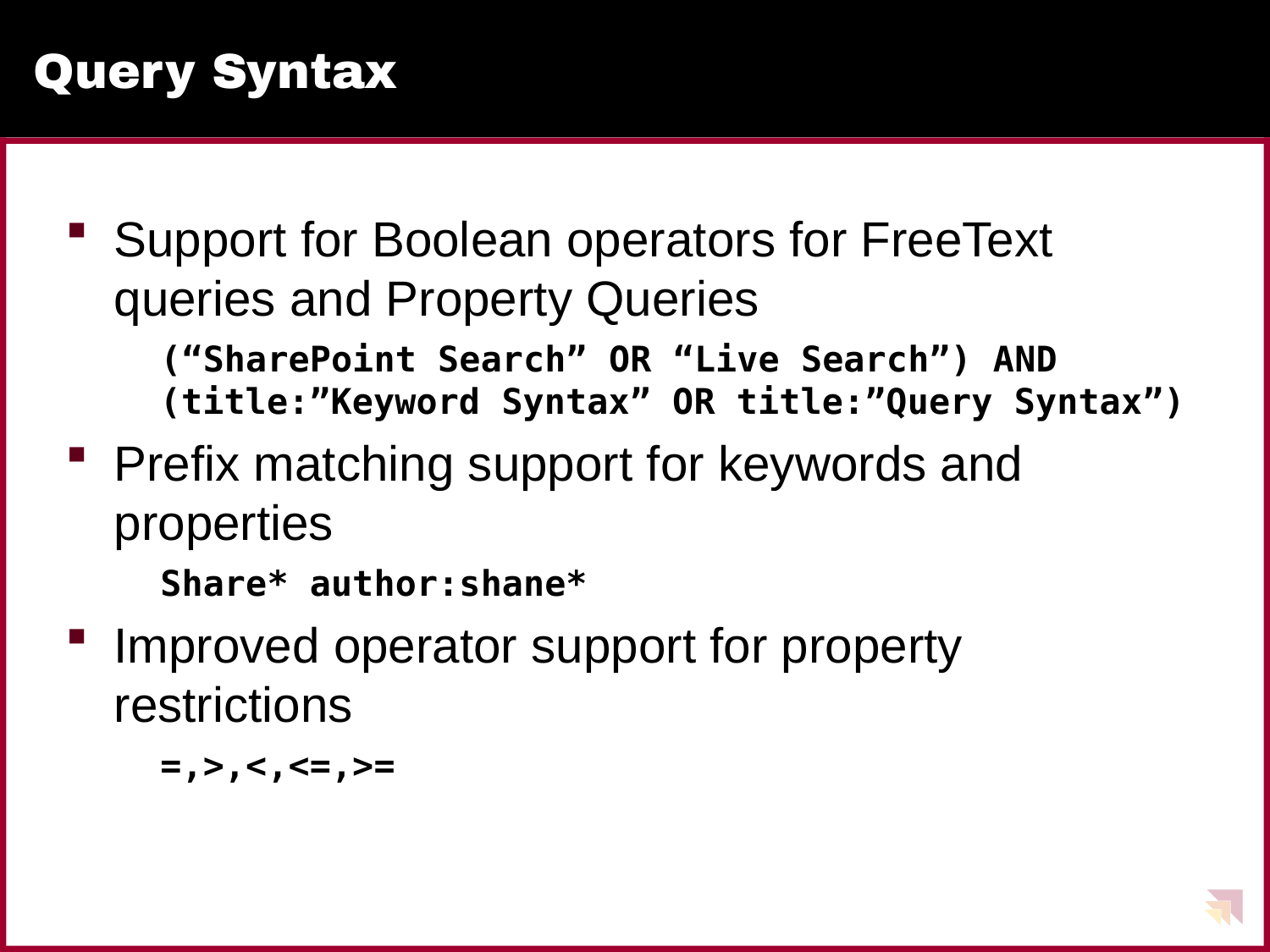

# Query Syntax
Support for Boolean operators for FreeText queries and Property Queries
(“SharePoint Search” OR “Live Search”) AND (title:”Keyword Syntax” OR title:”Query Syntax”)
Prefix matching support for keywords and properties
Share* author:shane*
Improved operator support for property restrictions
=,>,<,<=,>=